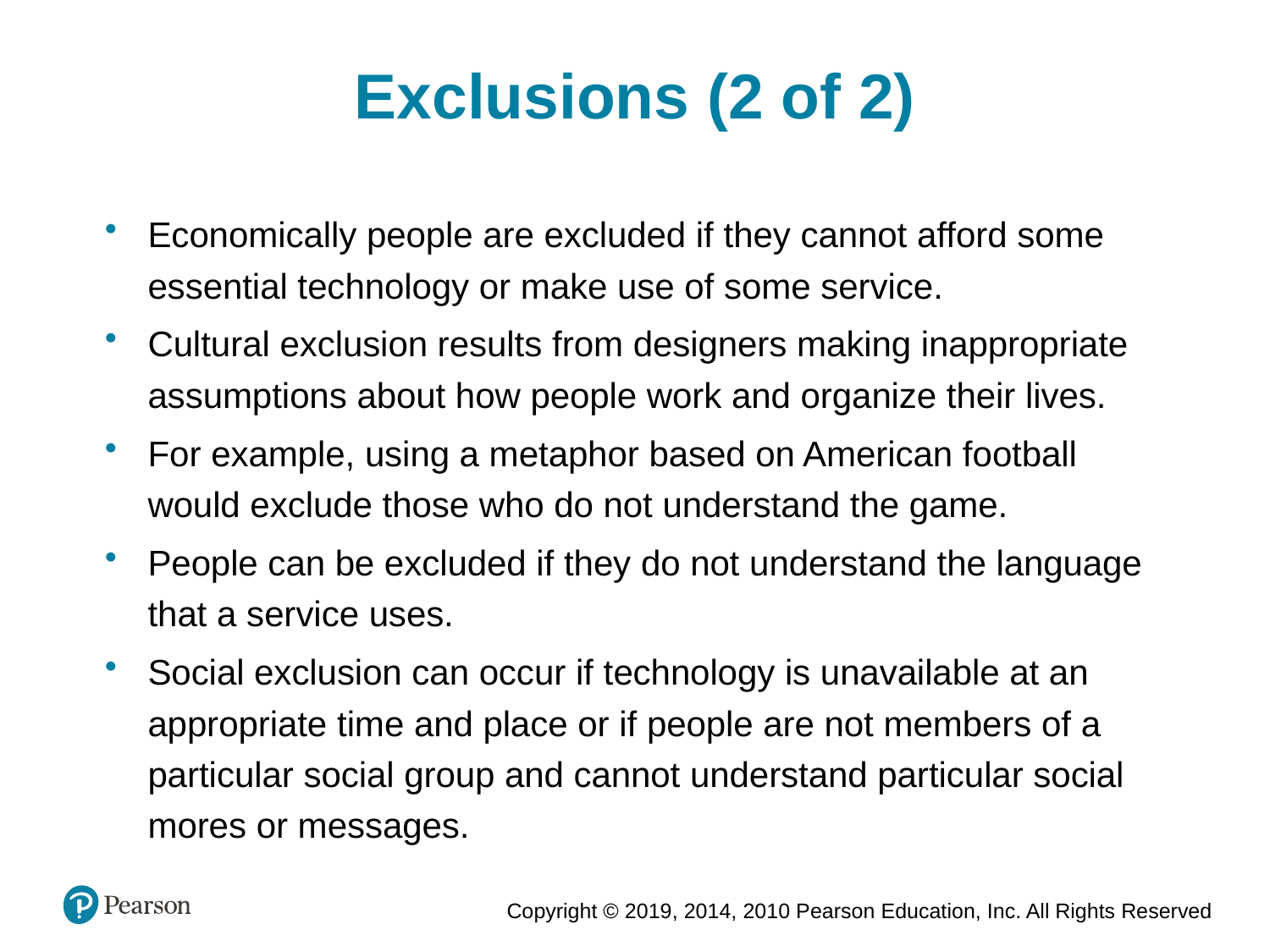

Exclusions (2 of 2)
Economically people are excluded if they cannot afford some essential technology or make use of some service.
Cultural exclusion results from designers making inappropriate assumptions about how people work and organize their lives.
For example, using a metaphor based on American football would exclude those who do not understand the game.
People can be excluded if they do not understand the language that a service uses.
Social exclusion can occur if technology is unavailable at an appropriate time and place or if people are not members of a particular social group and cannot understand particular social mores or messages.